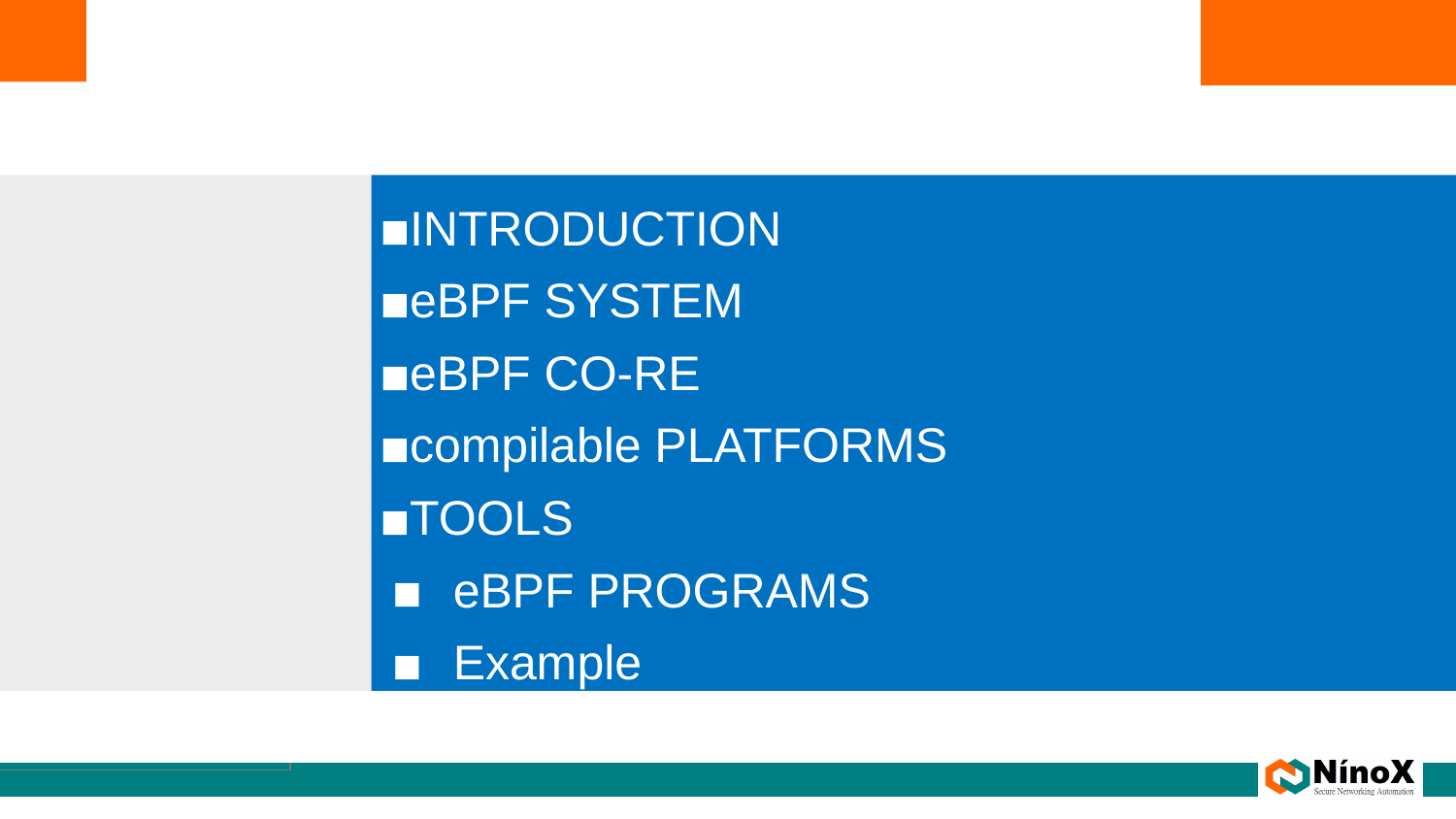

#
INTRODUCTION
eBPF SYSTEM
eBPF CO-RE
compilable PLATFORMS
TOOLS
eBPF PROGRAMS
Example